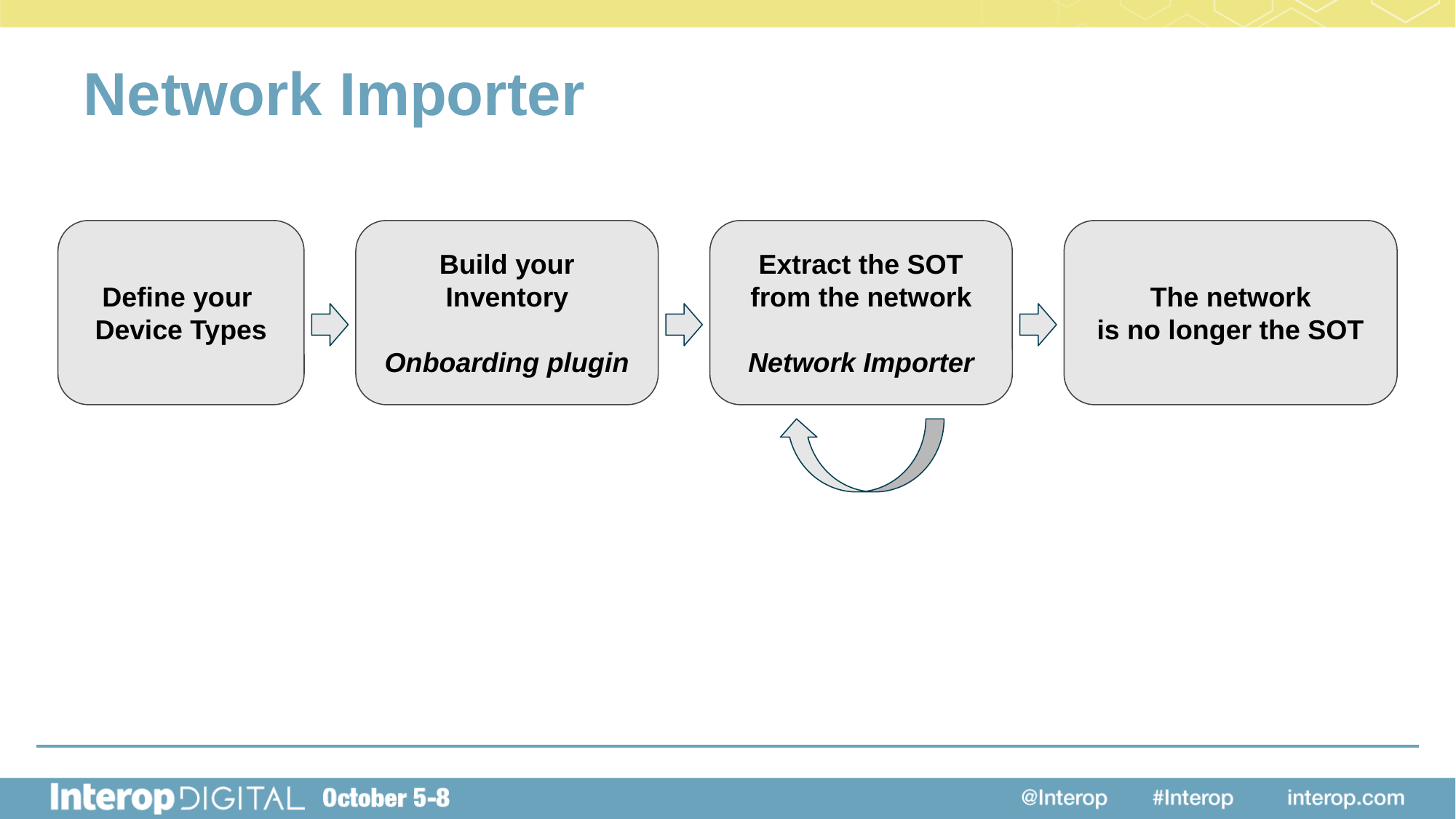

# Network Importer
Define your
Device Types
Build your Inventory
Onboarding plugin
Extract the SOT from the network

Network Importer
The network
is no longer the SOT